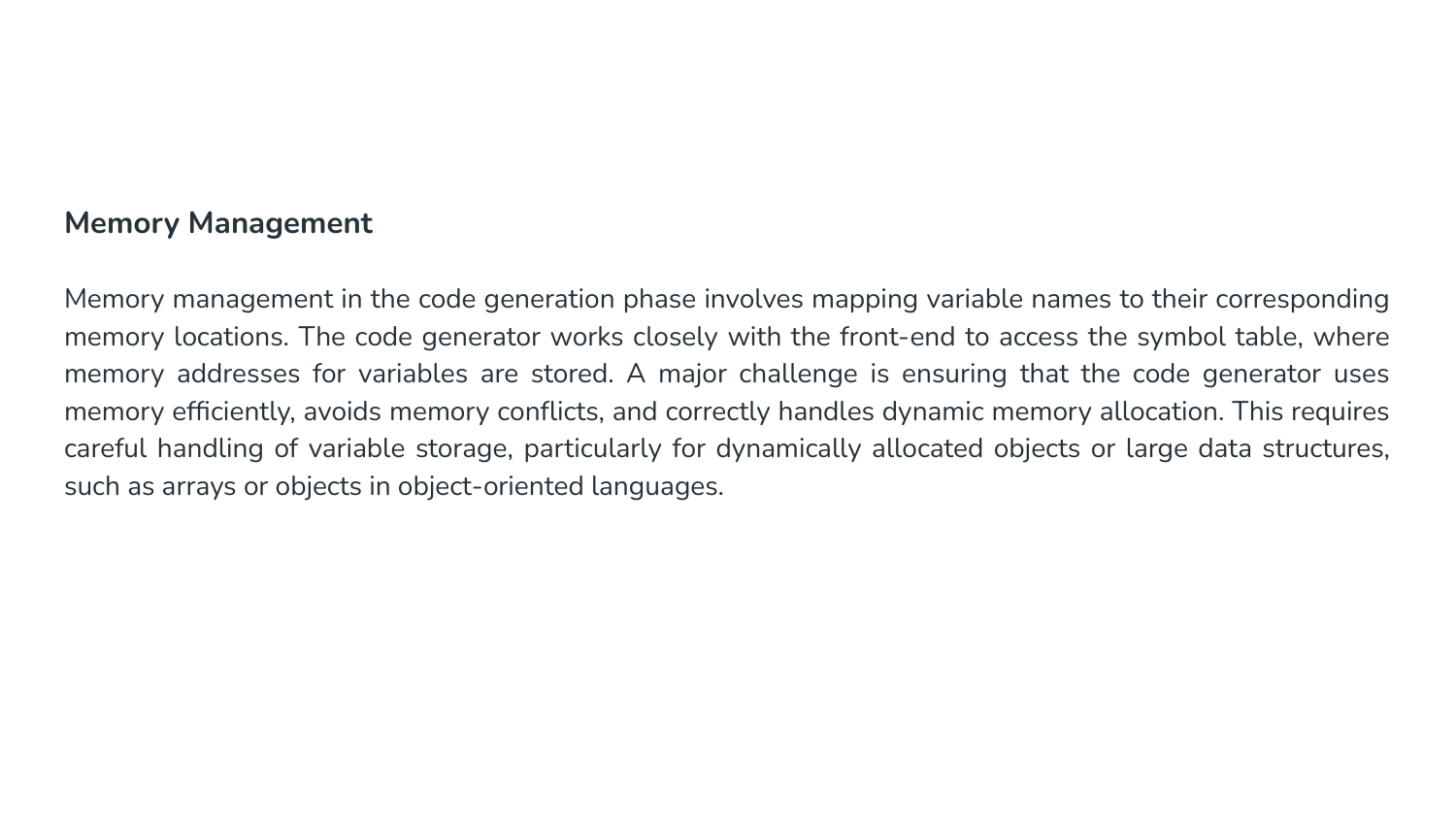

#
Memory Management
Memory management in the code generation phase involves mapping variable names to their corresponding memory locations. The code generator works closely with the front-end to access the symbol table, where memory addresses for variables are stored. A major challenge is ensuring that the code generator uses memory efficiently, avoids memory conflicts, and correctly handles dynamic memory allocation. This requires careful handling of variable storage, particularly for dynamically allocated objects or large data structures, such as arrays or objects in object-oriented languages.